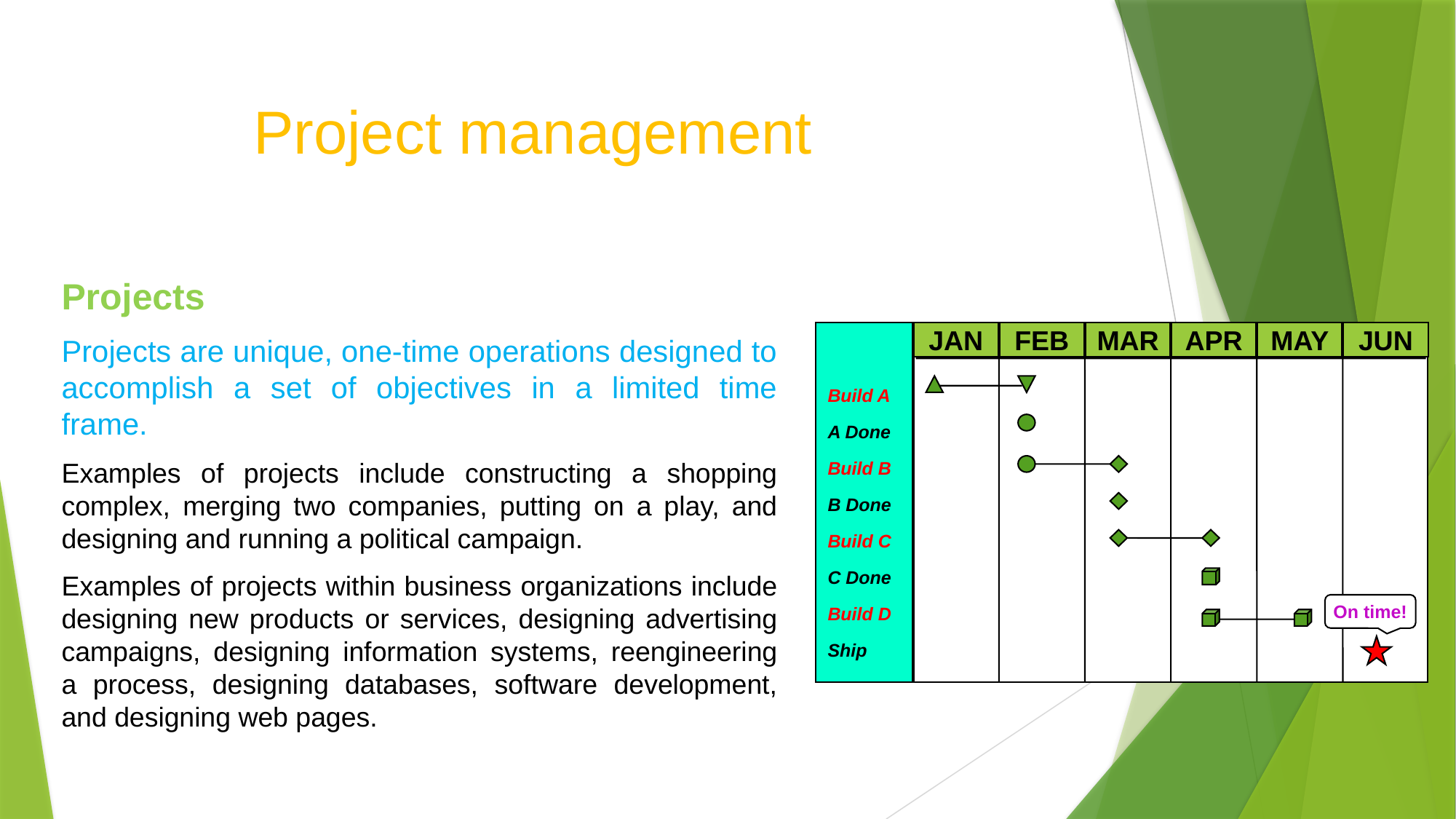

# Project management
Projects

Projects are unique, one-time operations designed to accomplish a set of objectives in a limited time frame.

Examples of projects include constructing a shopping complex, merging two companies, putting on a play, and designing and running a political campaign.

Examples of projects within business organizations include designing new products or services, designing advertising campaigns, designing information systems, reengineering a process, designing databases, software development, and designing web pages.
Build A
A Done
Build B
B Done
Build C
C Done
Build D
Ship

JAN
FEB
MAR
APR
MAY
JUN

On time!